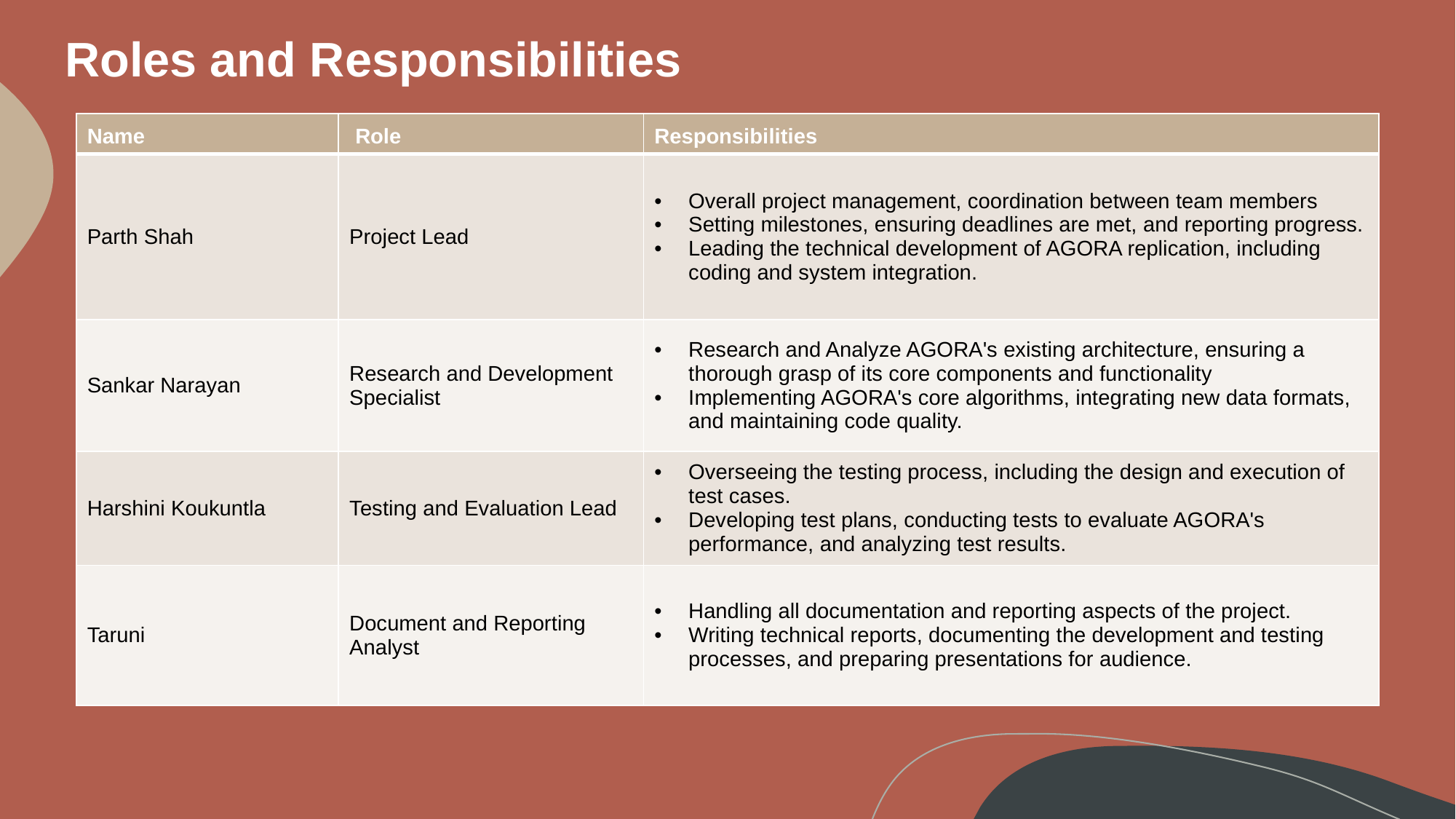

Roles and Responsibilities
| Name | Role | Responsibilities |
| --- | --- | --- |
| Parth Shah | Project Lead | Overall project management, coordination between team members Setting milestones, ensuring deadlines are met, and reporting progress. Leading the technical development of AGORA replication, including coding and system integration. |
| Sankar Narayan | Research and Development Specialist | Research and Analyze AGORA's existing architecture, ensuring a thorough grasp of its core components and functionality Implementing AGORA's core algorithms, integrating new data formats, and maintaining code quality. |
| Harshini Koukuntla | Testing and Evaluation Lead | Overseeing the testing process, including the design and execution of test cases. Developing test plans, conducting tests to evaluate AGORA's performance, and analyzing test results. |
| Taruni | Document and Reporting Analyst | Handling all documentation and reporting aspects of the project. Writing technical reports, documenting the development and testing processes, and preparing presentations for audience. |